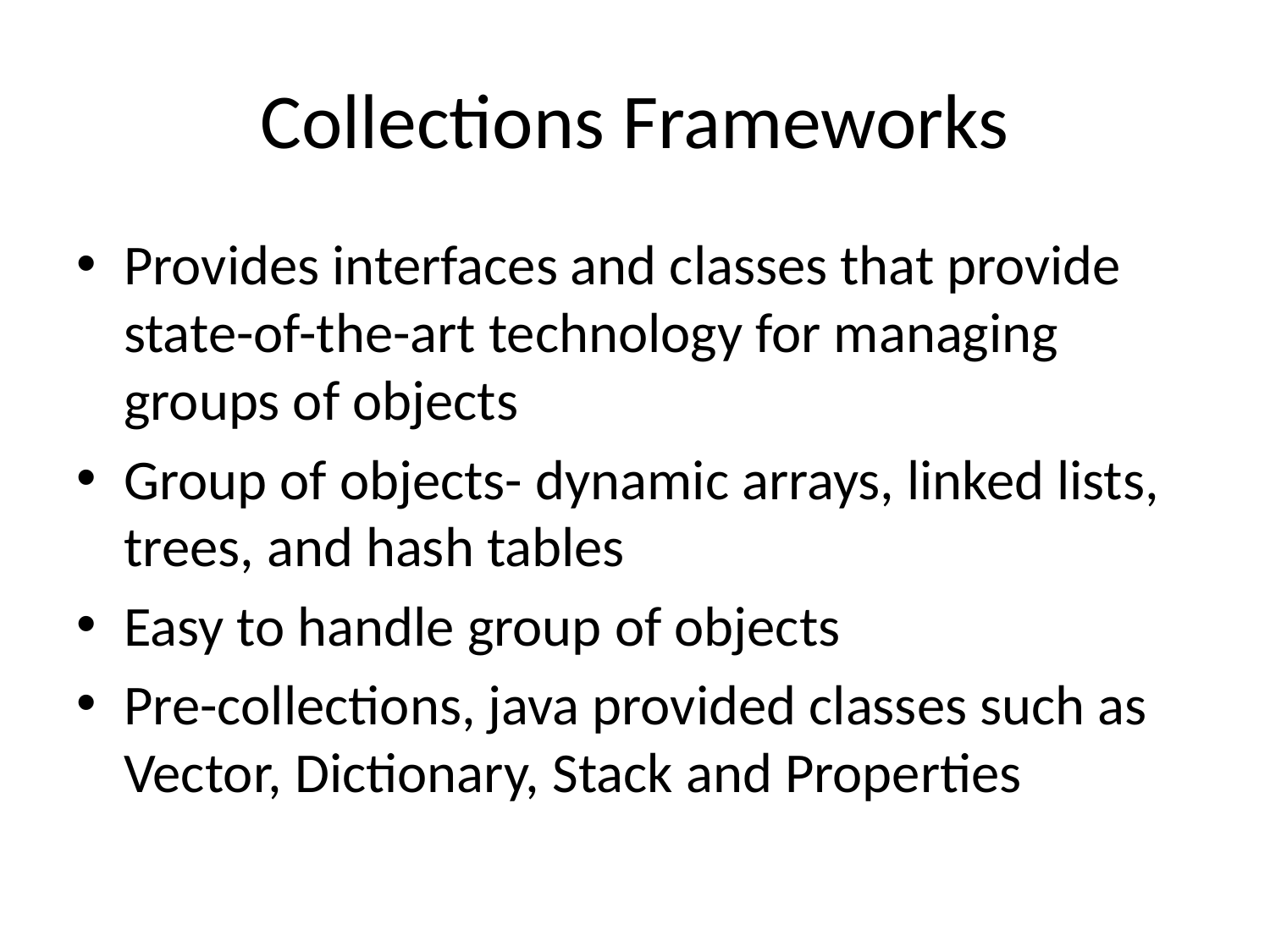

# Collections Frameworks
Provides interfaces and classes that provide state-of-the-art technology for managing groups of objects
Group of objects- dynamic arrays, linked lists, trees, and hash tables
Easy to handle group of objects
Pre-collections, java provided classes such as Vector, Dictionary, Stack and Properties